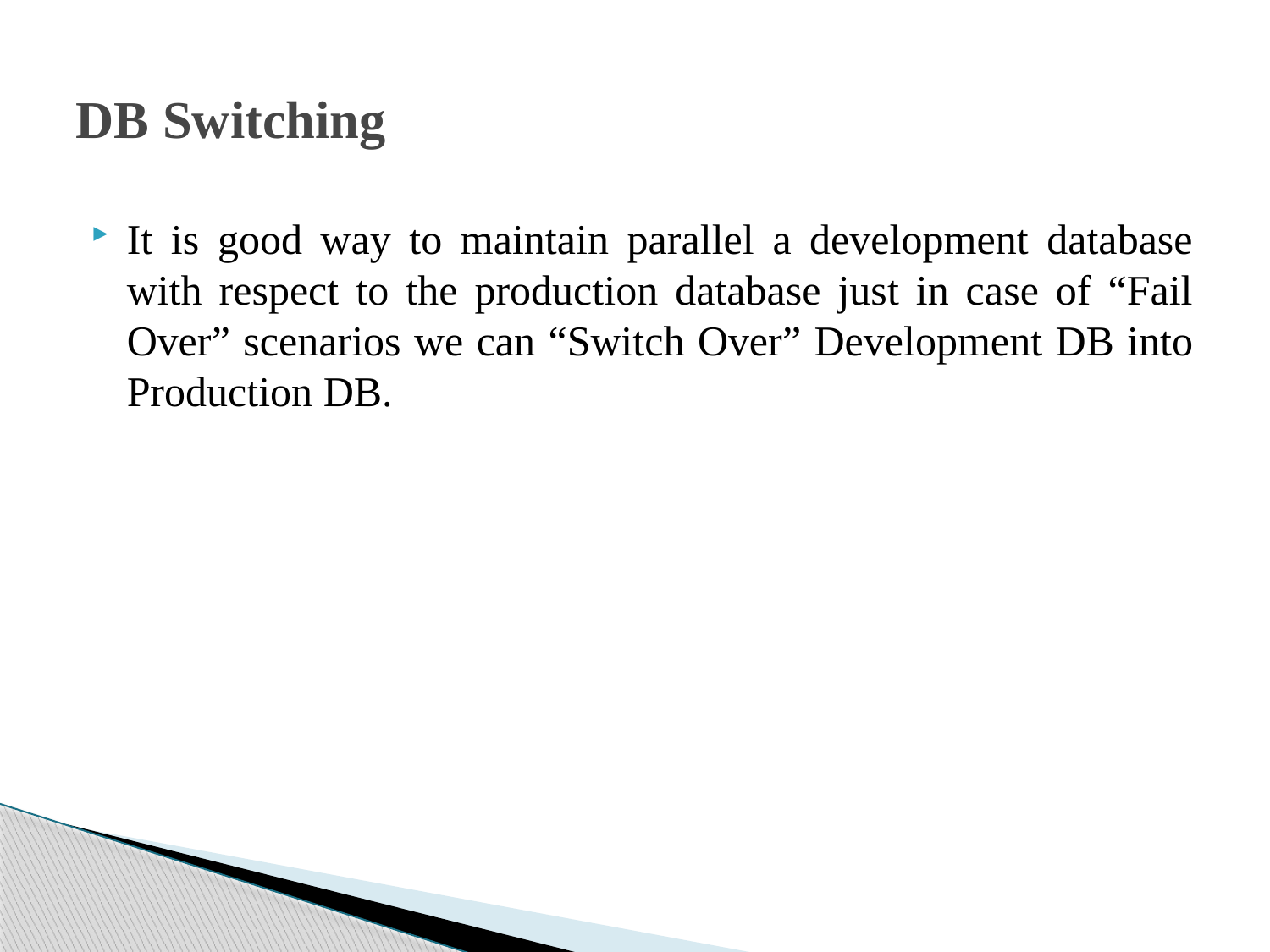

# DB Switching
It is good way to maintain parallel a development database with respect to the production database just in case of “Fail Over” scenarios we can “Switch Over” Development DB into Production DB.